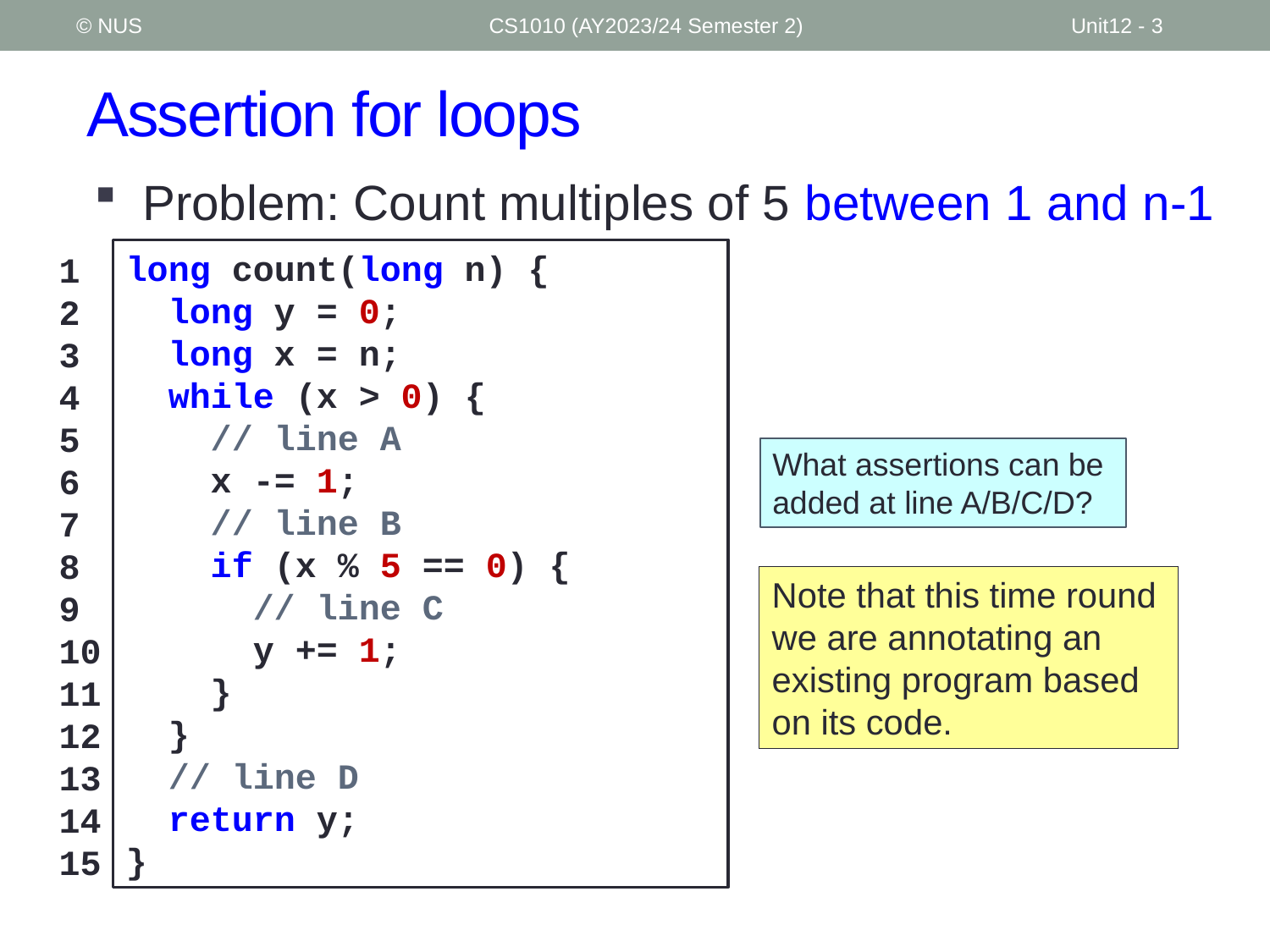

© NUS
CS1010 (AY2023/24 Semester 2)
Unit12 - 3
# Assertion for loops
Problem: Count multiples of 5 between 1 and n-1

long count(long n) {
  long y = 0;
  long x = n;
  while (x > 0) {
    // line A
    x -= 1;
    // line B
    if (x % 5 == 0) {
      // line C
      y += 1;
    }
  }
  // line D
  return y;
}
1
2
3
4
5
6
7
8
9
10
11
12
13
14
15
What assertions can be added at line A/B/C/D?
Note that this time round we are annotating an existing program based on its code.